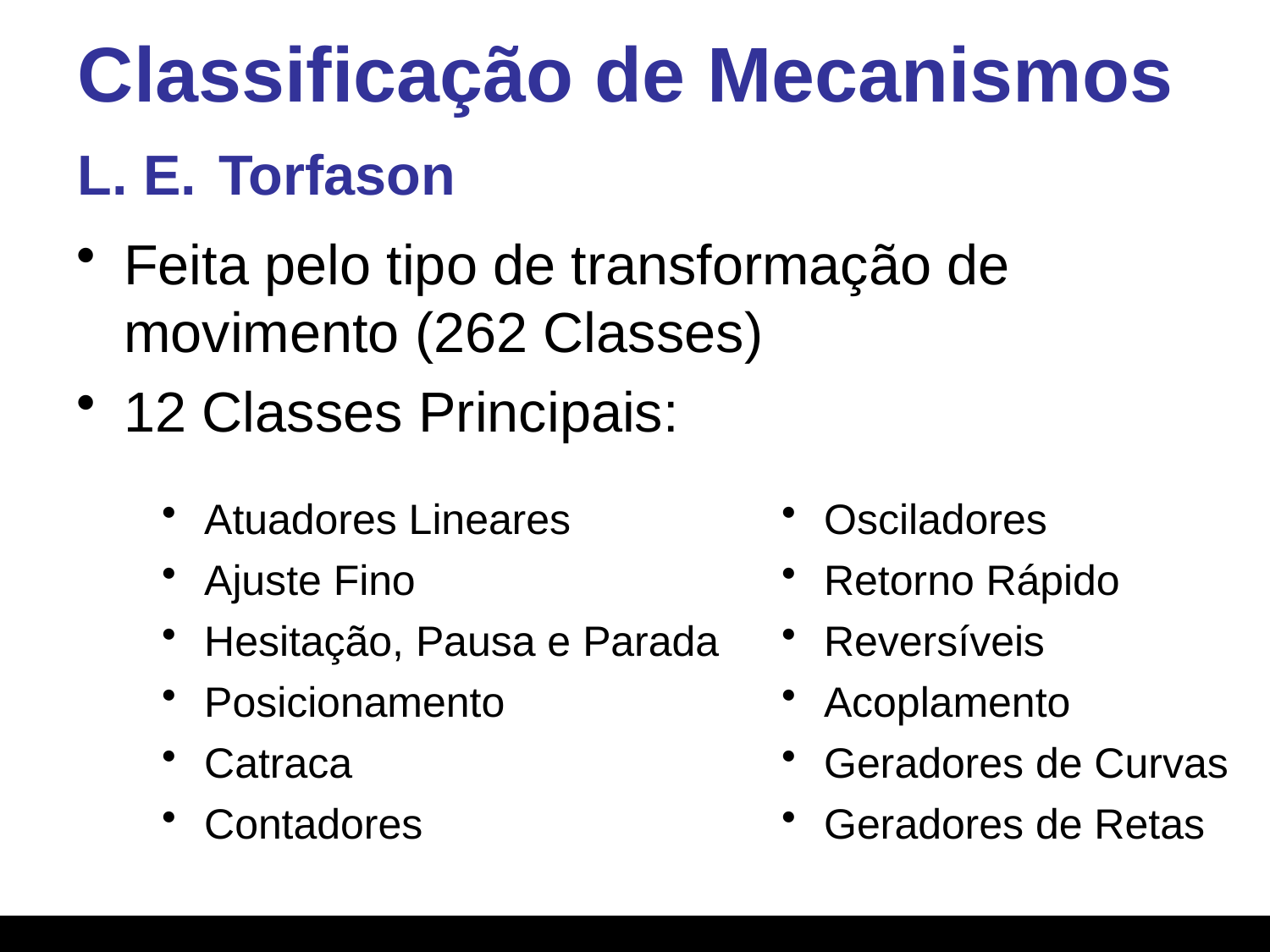

# Classificação de Mecanismos L. E. Torfason
Feita pelo tipo de transformação de movimento (262 Classes)
12 Classes Principais:
 Atuadores Lineares
 Ajuste Fino
 Hesitação, Pausa e Parada
 Posicionamento
 Catraca
 Contadores
 Osciladores
 Retorno Rápido
 Reversíveis
 Acoplamento
 Geradores de Curvas
 Geradores de Retas